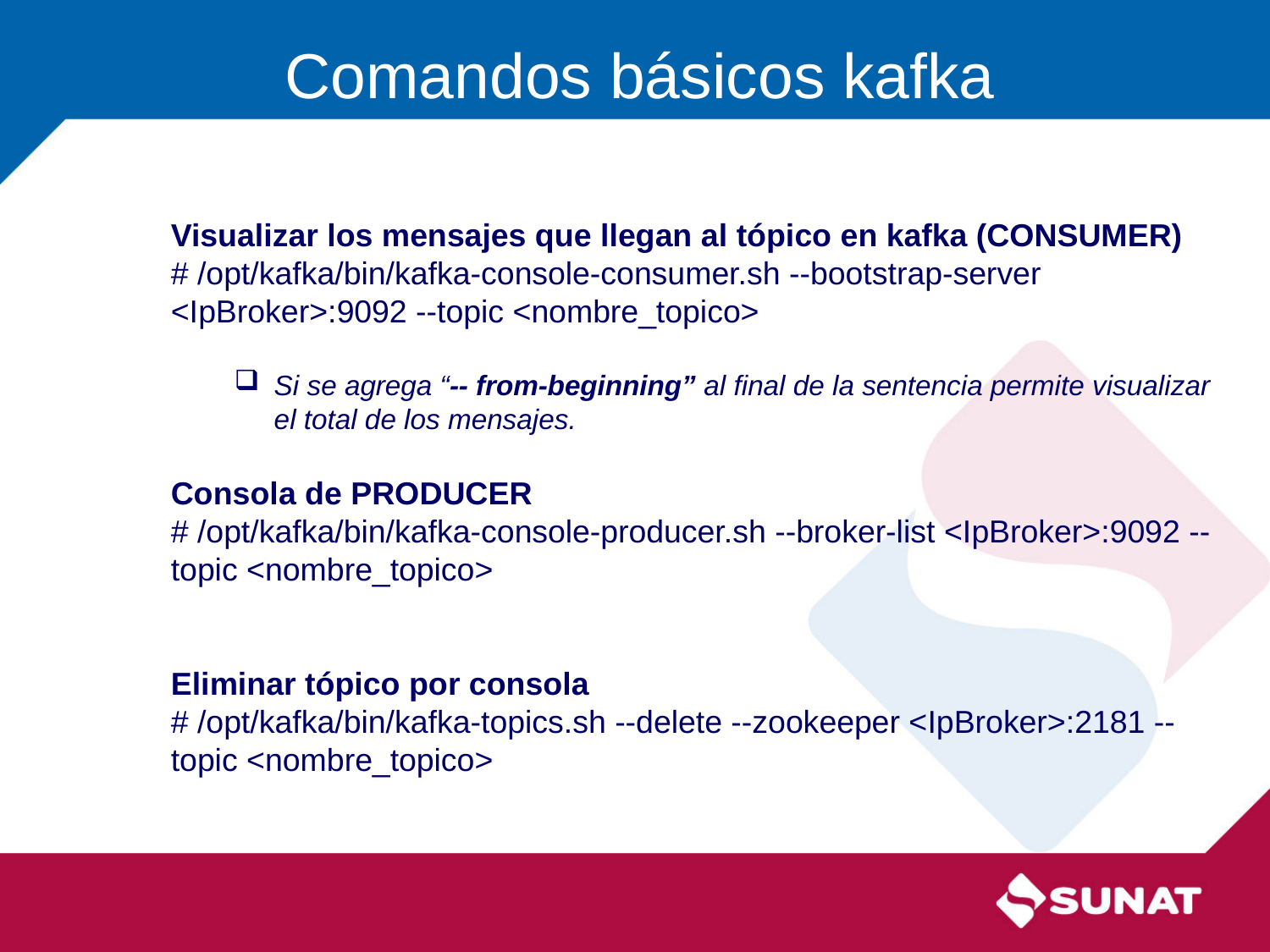

# Comandos básicos kafka
Visualizar los mensajes que llegan al tópico en kafka (CONSUMER)
# /opt/kafka/bin/kafka-console-consumer.sh --bootstrap-server <IpBroker>:9092 --topic <nombre_topico>

Si se agrega “-- from-beginning” al final de la sentencia permite visualizar el total de los mensajes.

Consola de PRODUCER
# /opt/kafka/bin/kafka-console-producer.sh --broker-list <IpBroker>:9092 --topic <nombre_topico>

Eliminar tópico por consola
# /opt/kafka/bin/kafka-topics.sh --delete --zookeeper <IpBroker>:2181 --topic <nombre_topico>